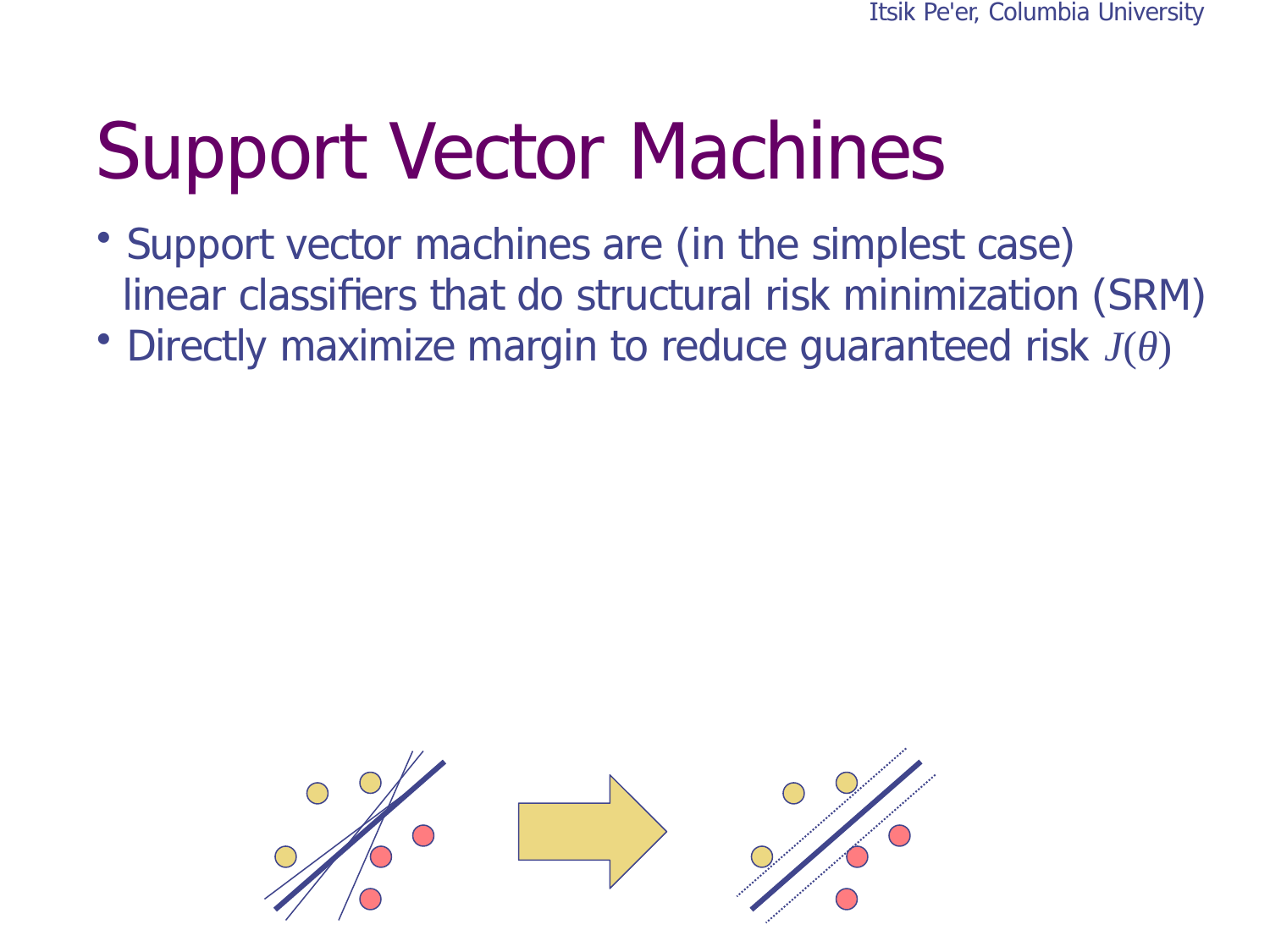

Itsik Pe'er, Columbia University
# Support Vector Machines
Support vector machines are (in the simplest case)
  linear classifiers that do structural risk minimization (SRM)
Directly maximize margin to reduce guaranteed risk J(θ)